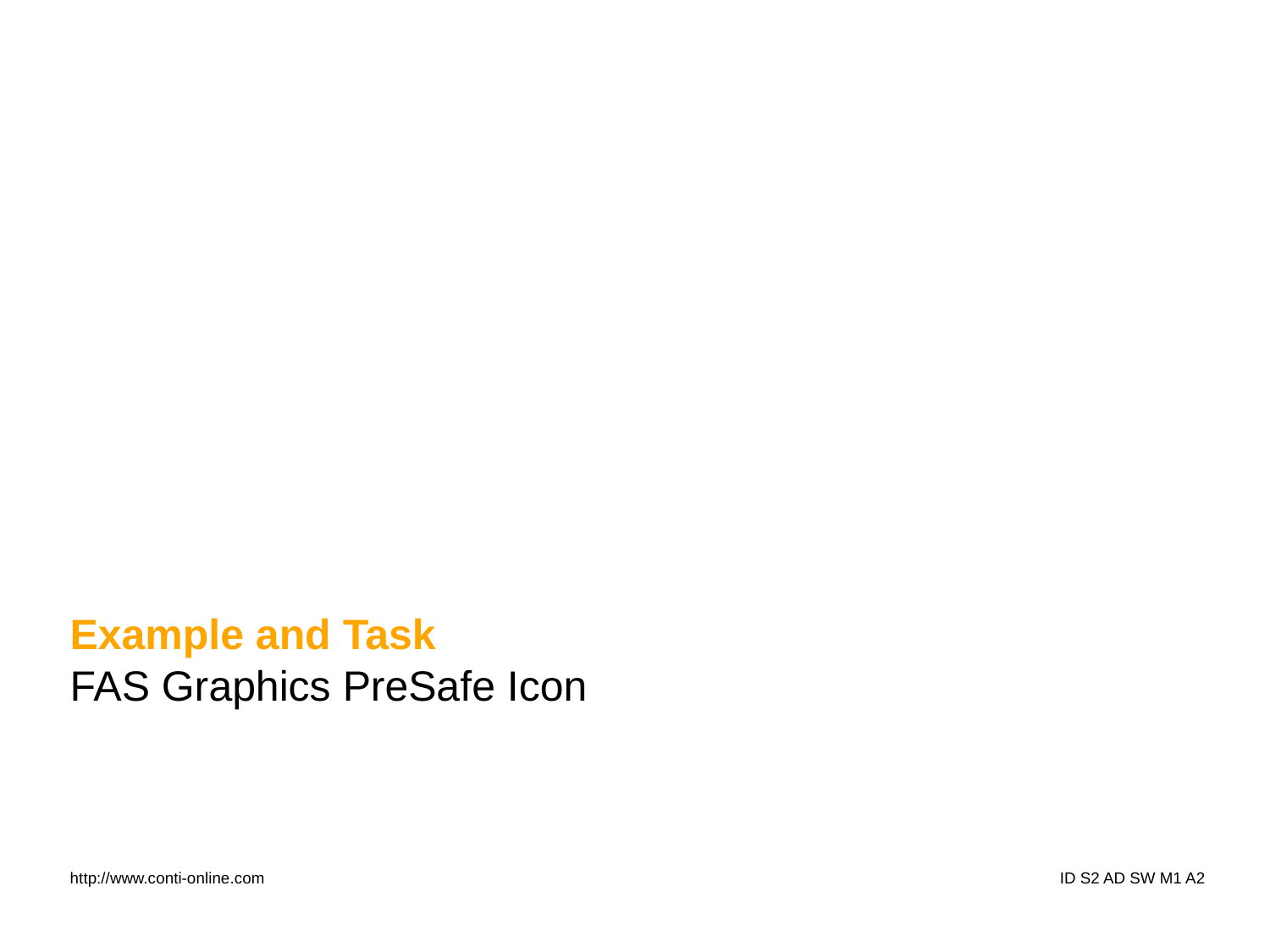

# Example and Task
FAS Graphics PreSafe Icon
http://www.conti-online.com
ID S2 AD SW M1 A2